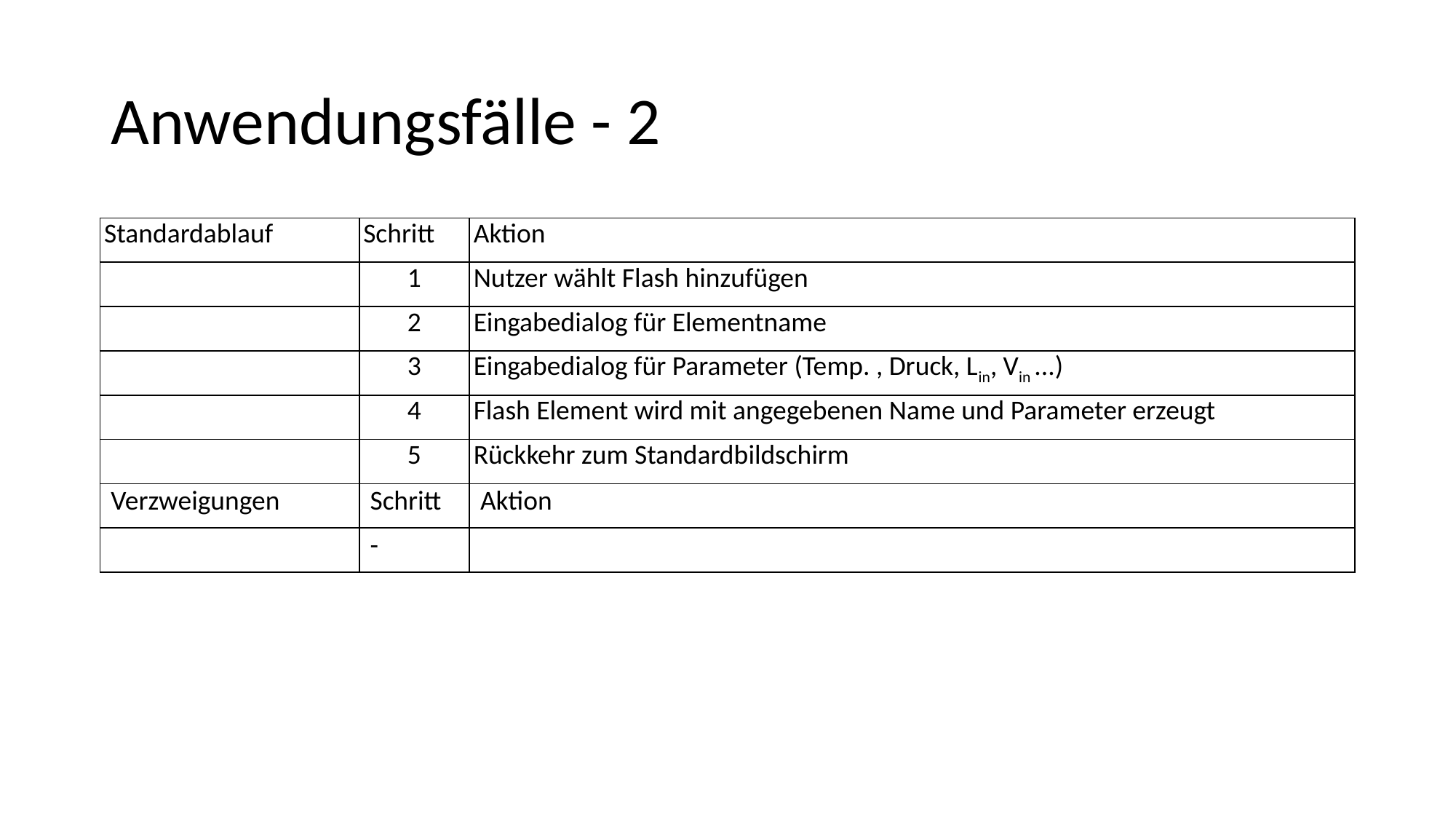

# Anwendungsfälle - 2
| Standardablauf | Schritt | Aktion |
| --- | --- | --- |
|  | 1 | Nutzer wählt Flash hinzufügen |
|  | 2 | Eingabedialog für Elementname |
|  | 3 | Eingabedialog für Parameter (Temp. , Druck, Lin, Vin ...) |
|  | 4 | Flash Element wird mit angegebenen Name und Parameter erzeugt |
|  | 5 | Rückkehr zum Standardbildschirm |
| Verzweigungen | Schritt | Aktion |
|  | - |  |